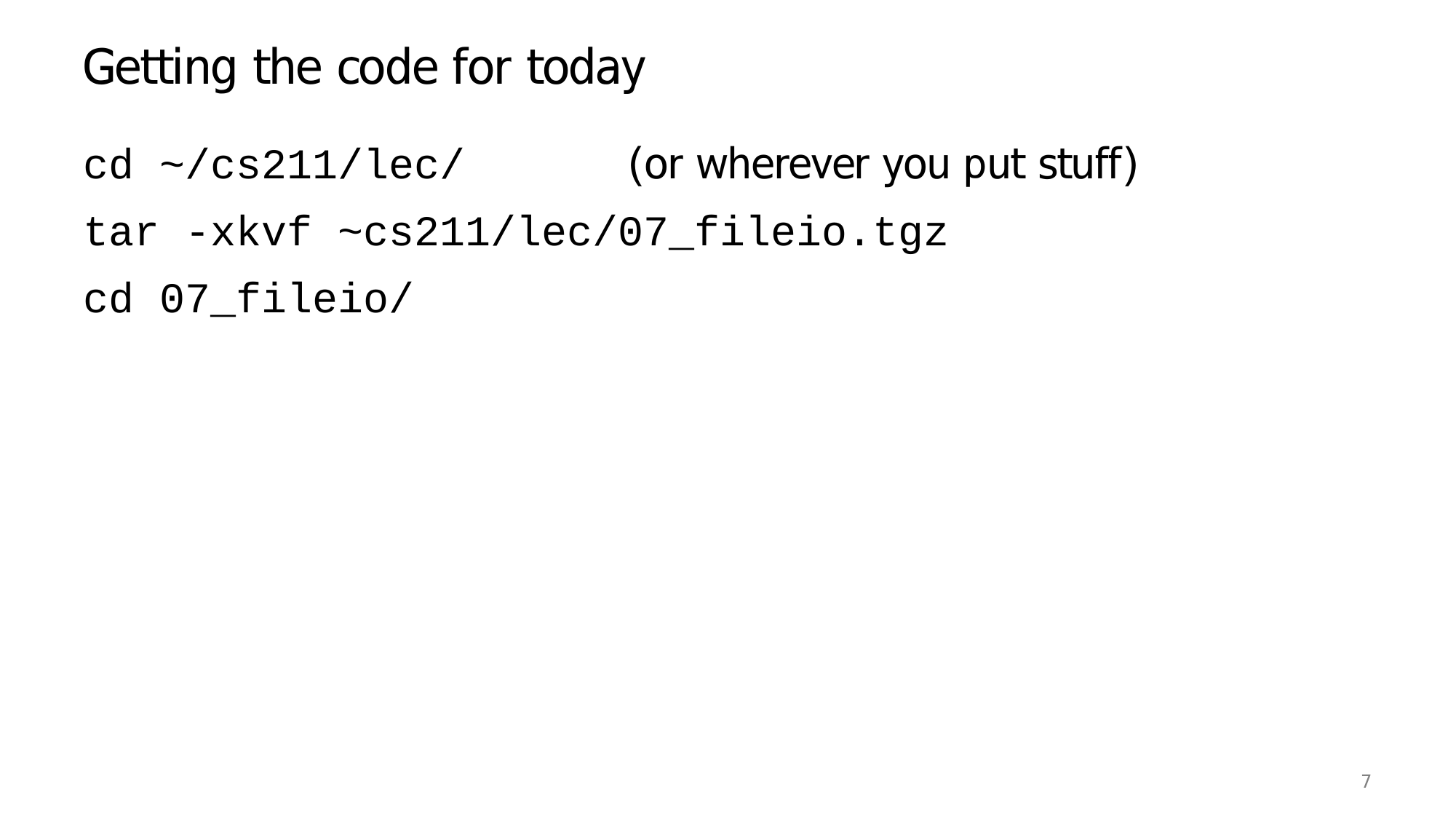

# Getting the code for today
cd ~/cs211/lec/		(or wherever you put stuff)
tar -xkvf ~cs211/lec/07_fileio.tgz
cd 07_fileio/

7